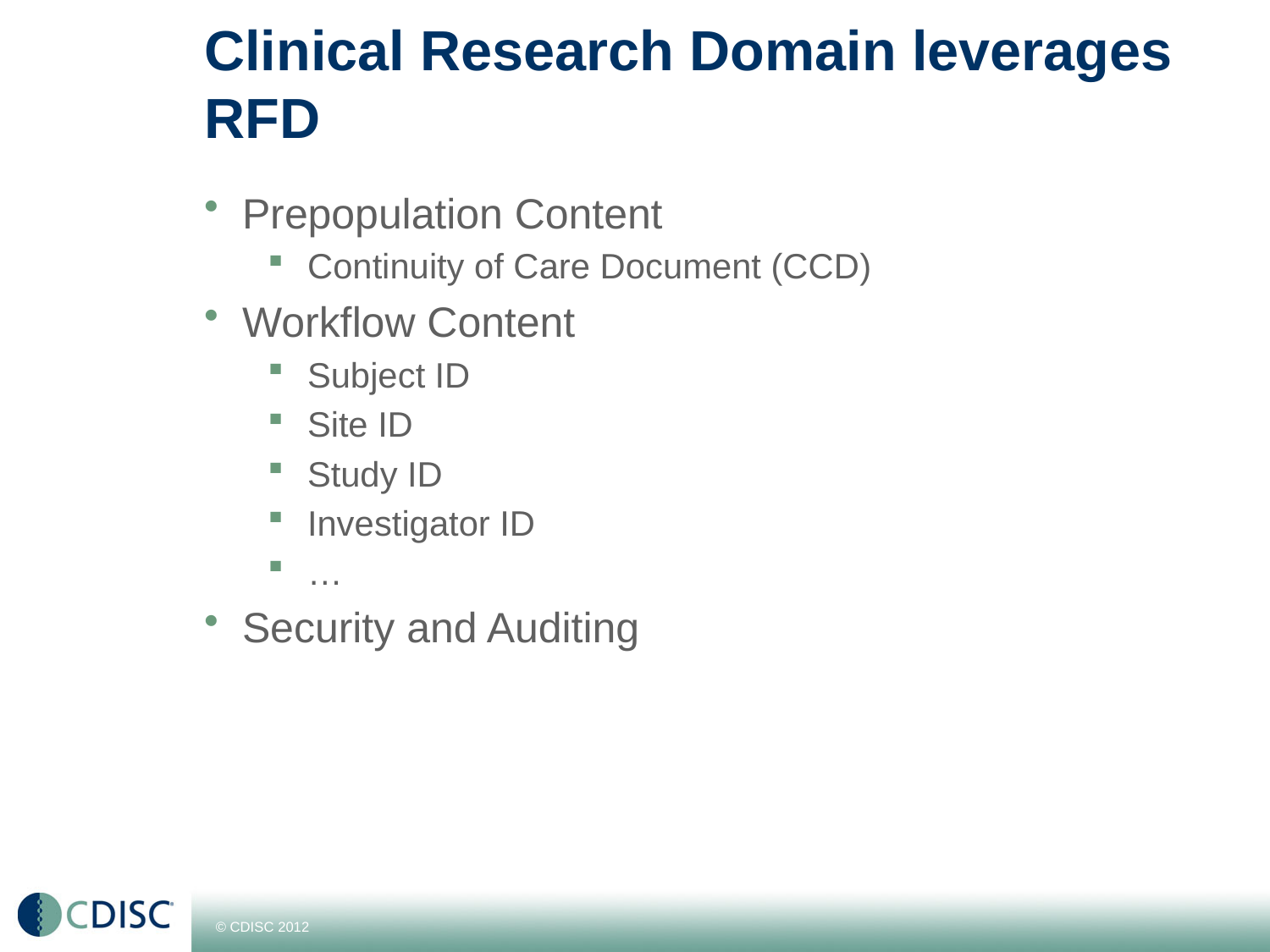

# Clinical Research Domain leverages RFD
Prepopulation Content
Continuity of Care Document (CCD)
Workflow Content
Subject ID
Site ID
Study ID
Investigator ID
…
Security and Auditing